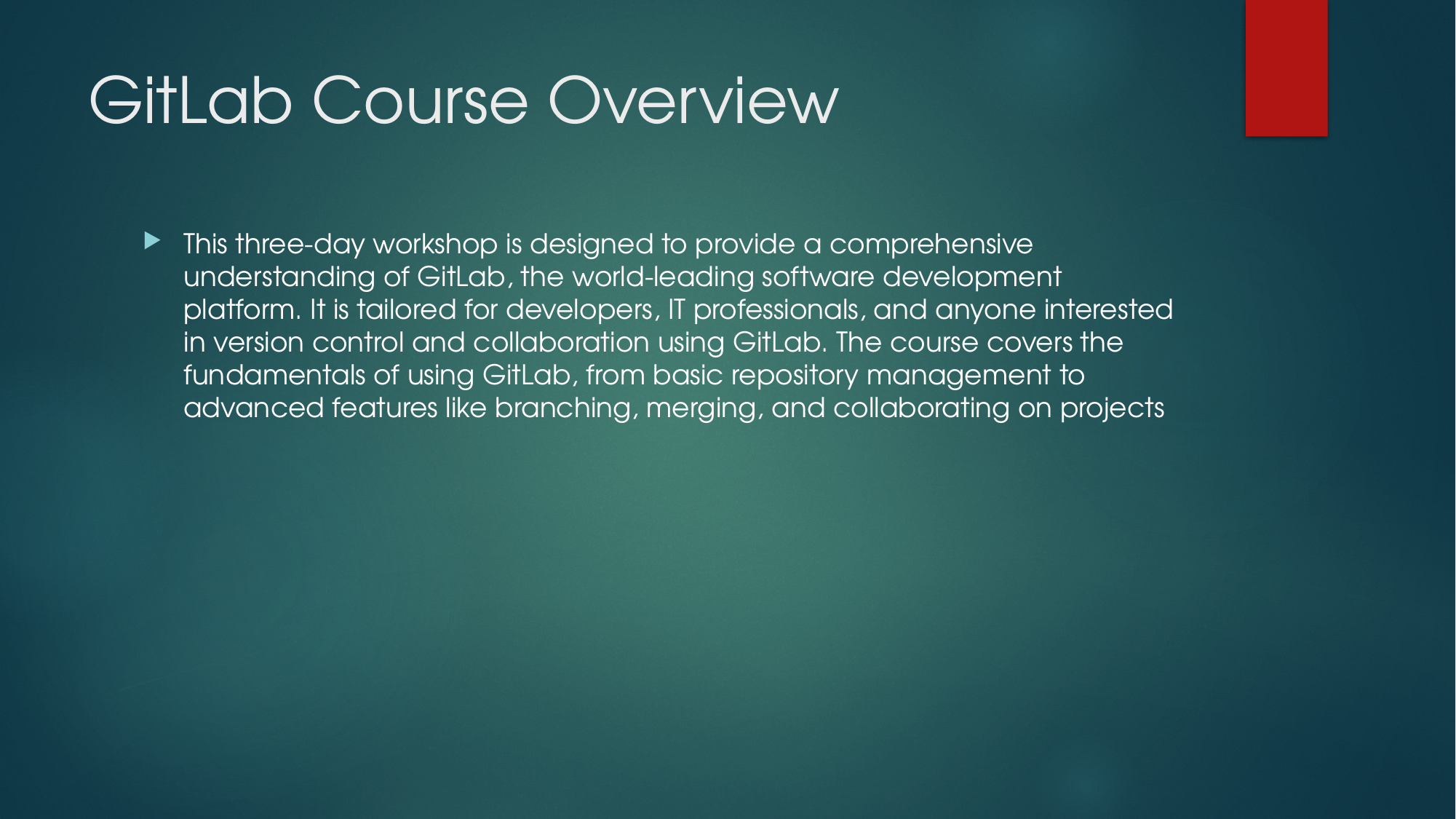

# GitLab Course Overview
This three-day workshop is designed to provide a comprehensive understanding of GitLab, the world-leading software development platform. It is tailored for developers, IT professionals, and anyone interested in version control and collaboration using GitLab. The course covers the fundamentals of using GitLab, from basic repository management to advanced features like branching, merging, and collaborating on projects